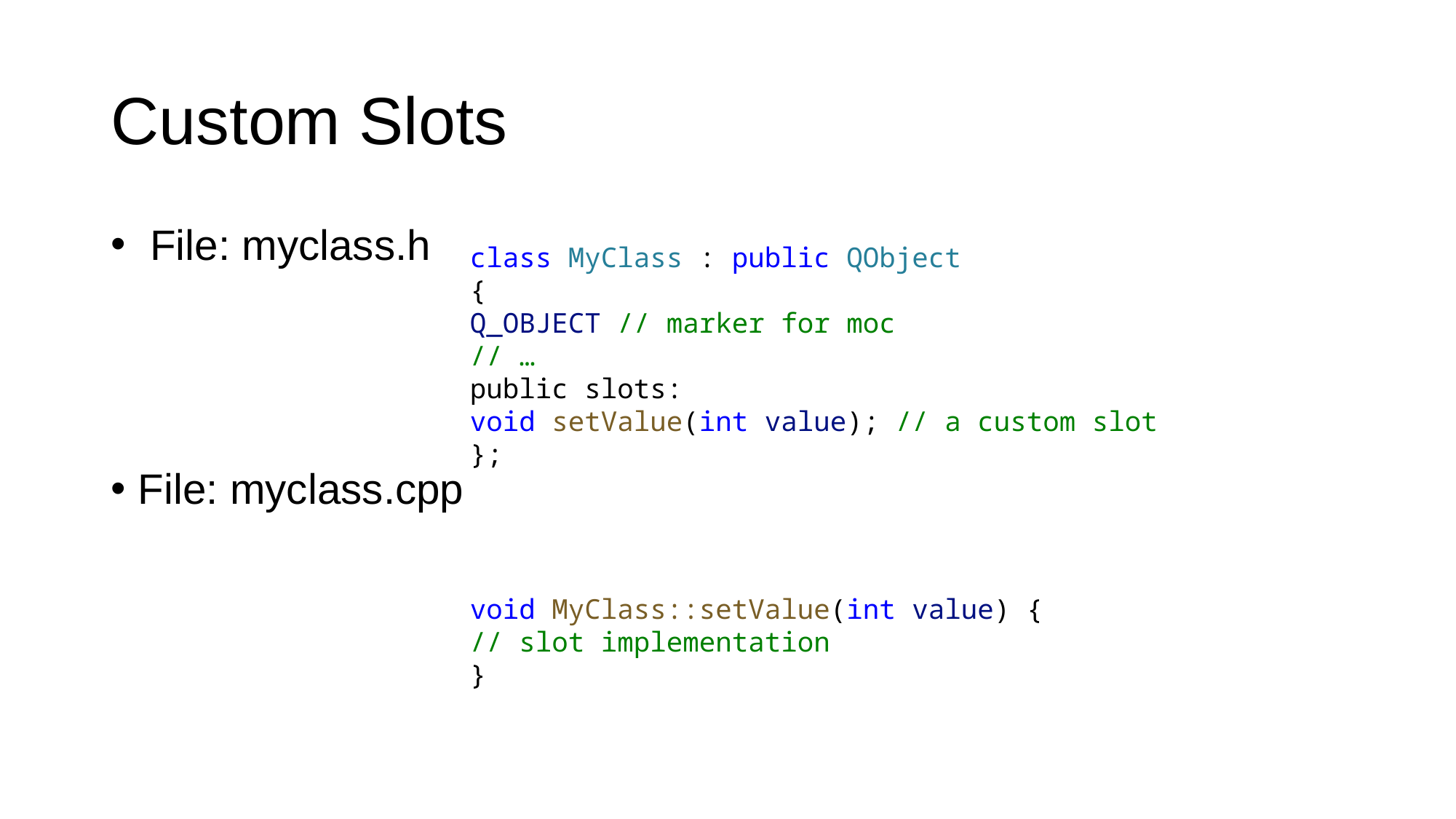

# Custom Slots
 File: myclass.h

File: myclass.cpp
class MyClass : public QObject
{
Q_OBJECT // marker for moc
// …
public slots:
void setValue(int value); // a custom slot
};
void MyClass::setValue(int value) {
// slot implementation
}